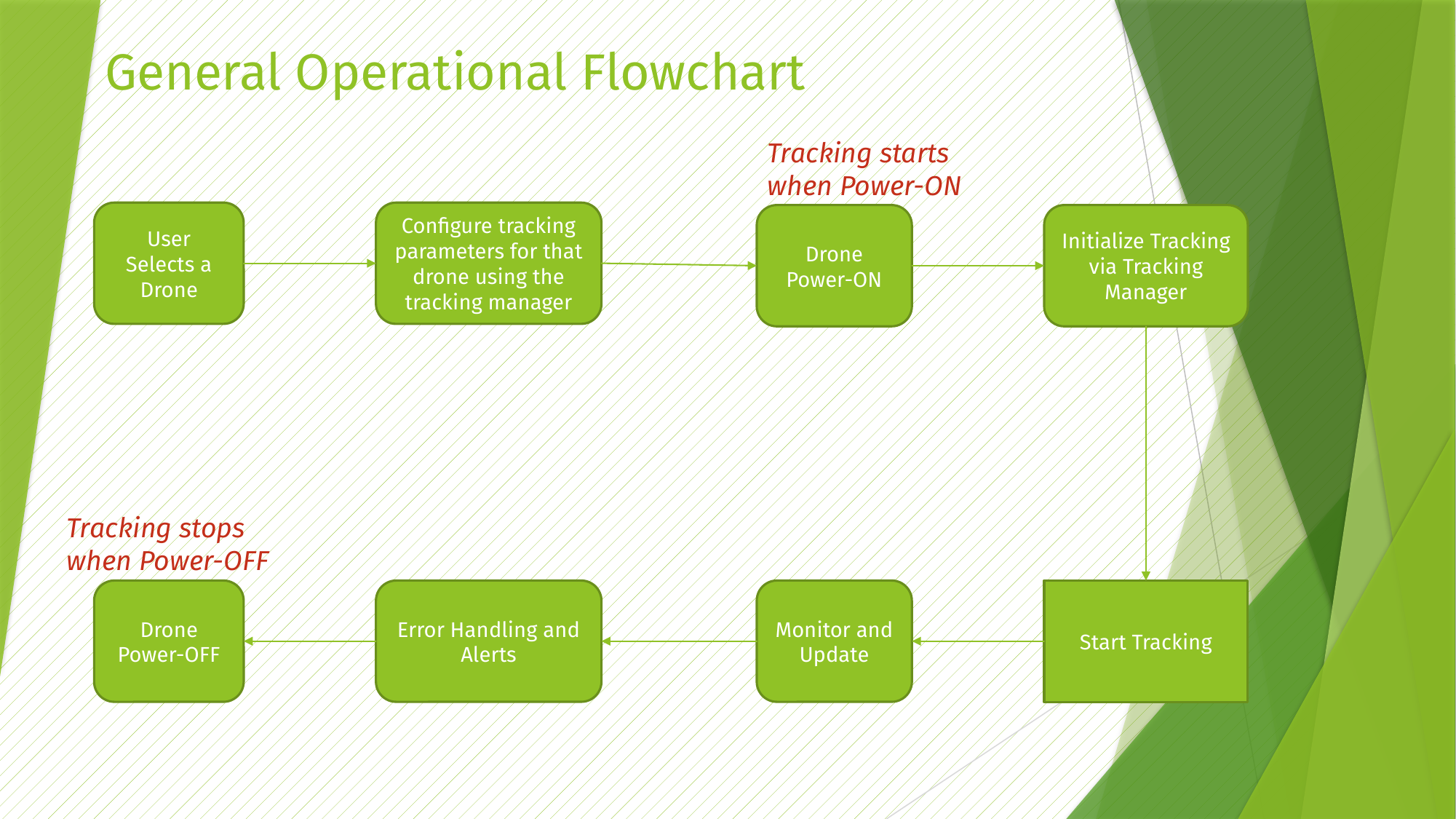

# General Operational Flowchart
Tracking starts when Power-ON
User Selects a Drone
Configure tracking parameters for that drone using the tracking manager
Drone Power-ON
Initialize Tracking via Tracking Manager
Tracking stops when Power-OFF
Drone Power-OFF
Error Handling and Alerts
Monitor and Update
Start Tracking